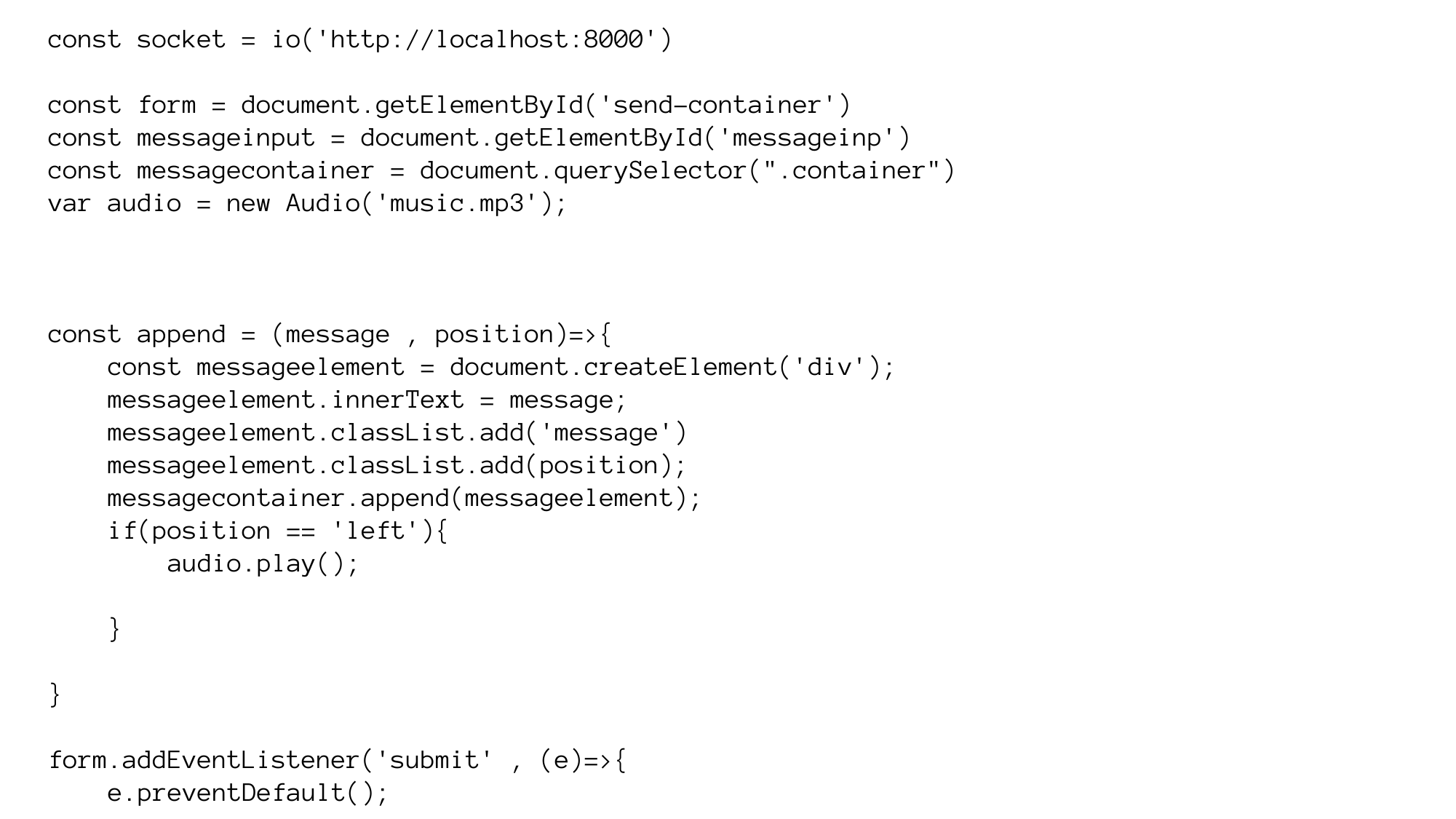

const socket = io('http://localhost:8000')
const form = document.getElementById('send-container')
const messageinput = document.getElementById('messageinp')
const messagecontainer = document.querySelector(".container")
var audio = new Audio('music.mp3');
const append = (message , position)=>{
    const messageelement = document.createElement('div');
    messageelement.innerText = message;
    messageelement.classList.add('message')
    messageelement.classList.add(position);
    messagecontainer.append(messageelement);
    if(position == 'left'){
        audio.play();
    }

}
form.addEventListener('submit' , (e)=>{
    e.preventDefault();